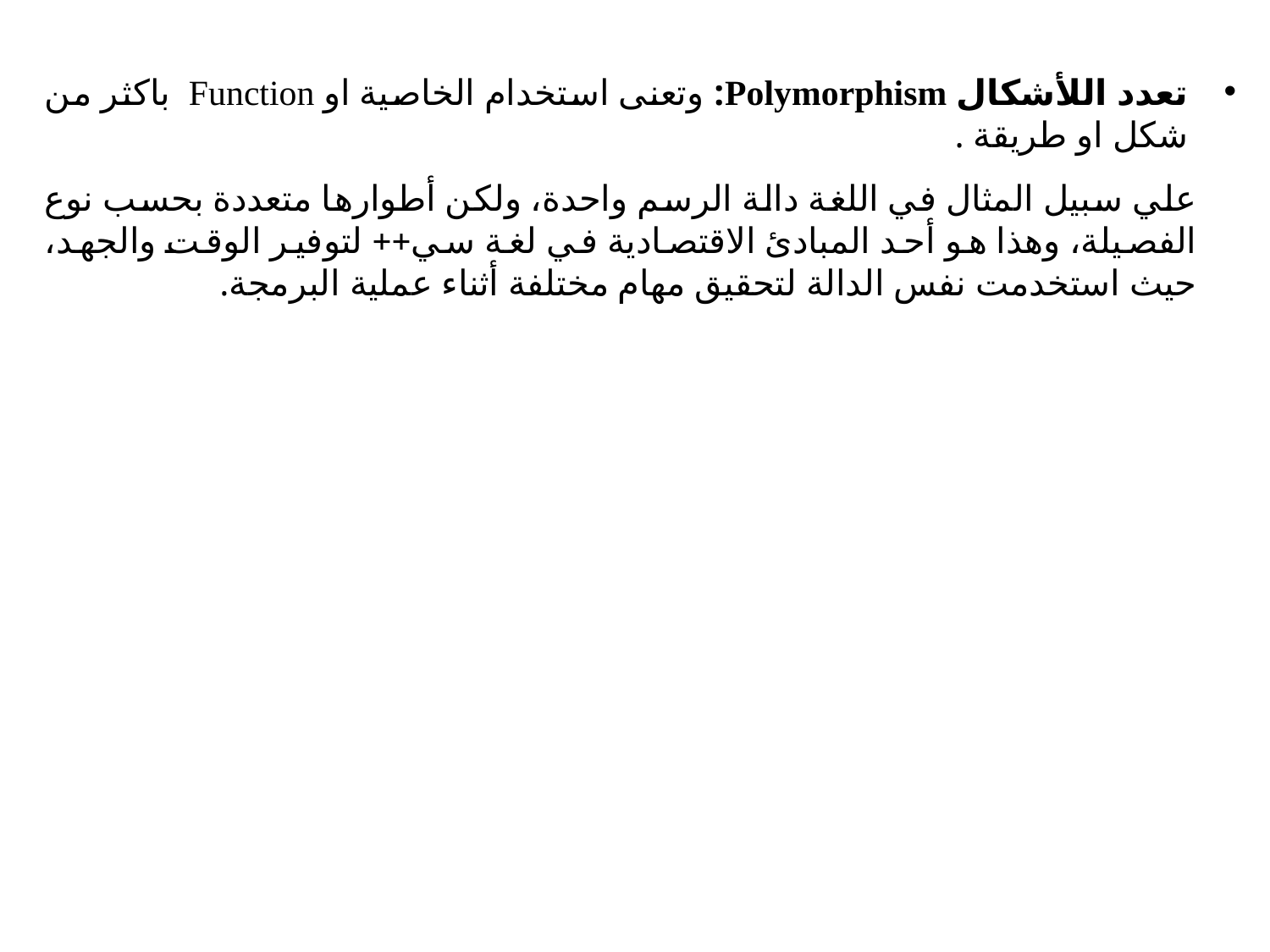

تعدد اللأشكال Polymorphism: وتعنى استخدام الخاصية او Function  باكثر من شكل او طريقة .
علي سبيل المثال في اللغة دالة الرسم واحدة، ولكن أطوارها متعددة بحسب نوع الفصيلة، وهذا هو أحد المبادئ الاقتصادية في لغة سي++ لتوفير الوقت والجهد، حيث استخدمت نفس الدالة لتحقيق مهام مختلفة أثناء عملية البرمجة.